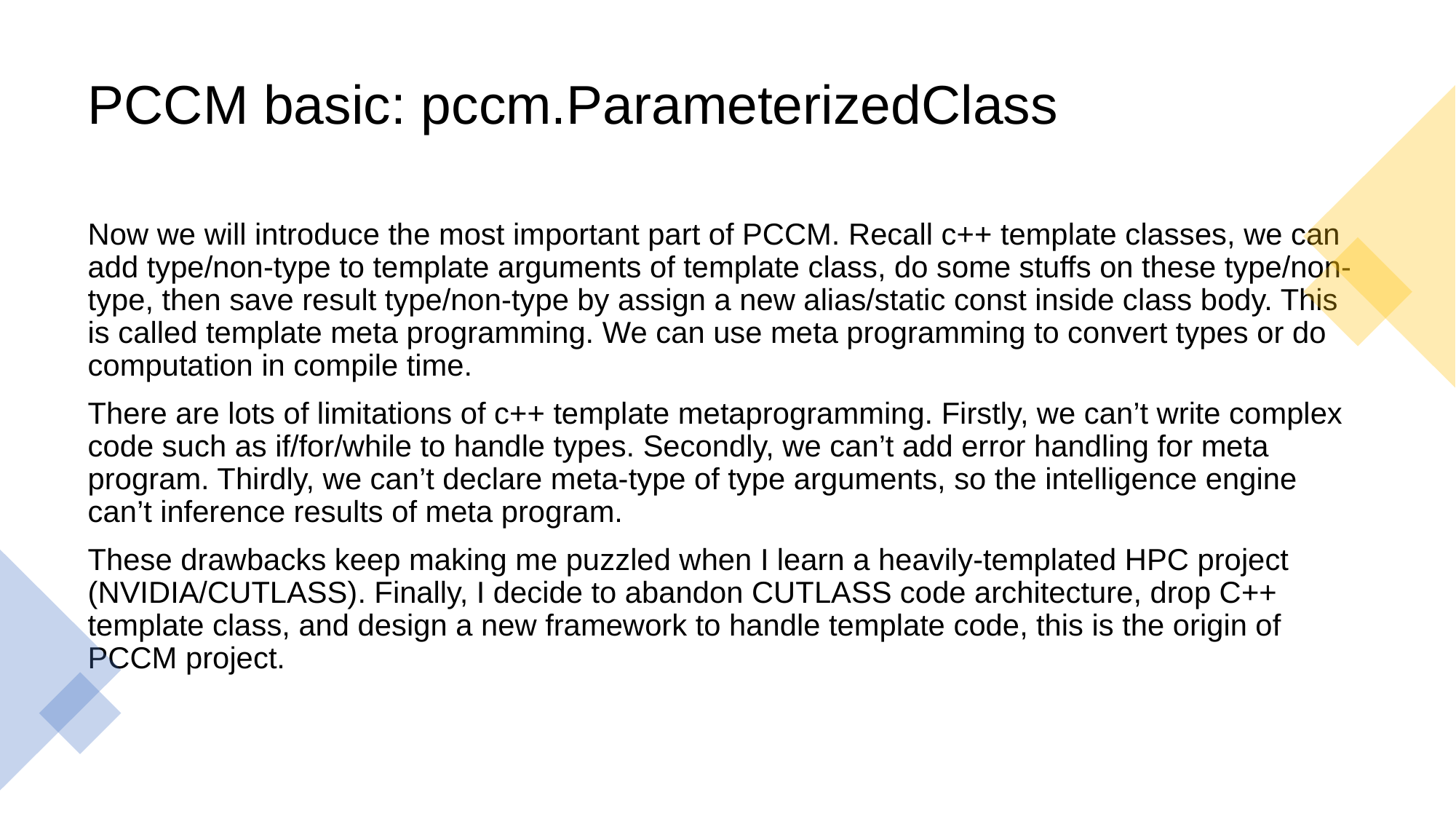

# PCCM basic: pccm.ParameterizedClass

Now we will introduce the most important part of PCCM. Recall c++ template classes, we can add type/non-type to template arguments of template class, do some stuffs on these type/non-type, then save result type/non-type by assign a new alias/static const inside class body. This is called template meta programming. We can use meta programming to convert types or do computation in compile time.
There are lots of limitations of c++ template metaprogramming. Firstly, we can’t write complex code such as if/for/while to handle types. Secondly, we can’t add error handling for meta program. Thirdly, we can’t declare meta-type of type arguments, so the intelligence engine can’t inference results of meta program.
These drawbacks keep making me puzzled when I learn a heavily-templated HPC project (NVIDIA/CUTLASS). Finally, I decide to abandon CUTLASS code architecture, drop C++ template class, and design a new framework to handle template code, this is the origin of PCCM project.